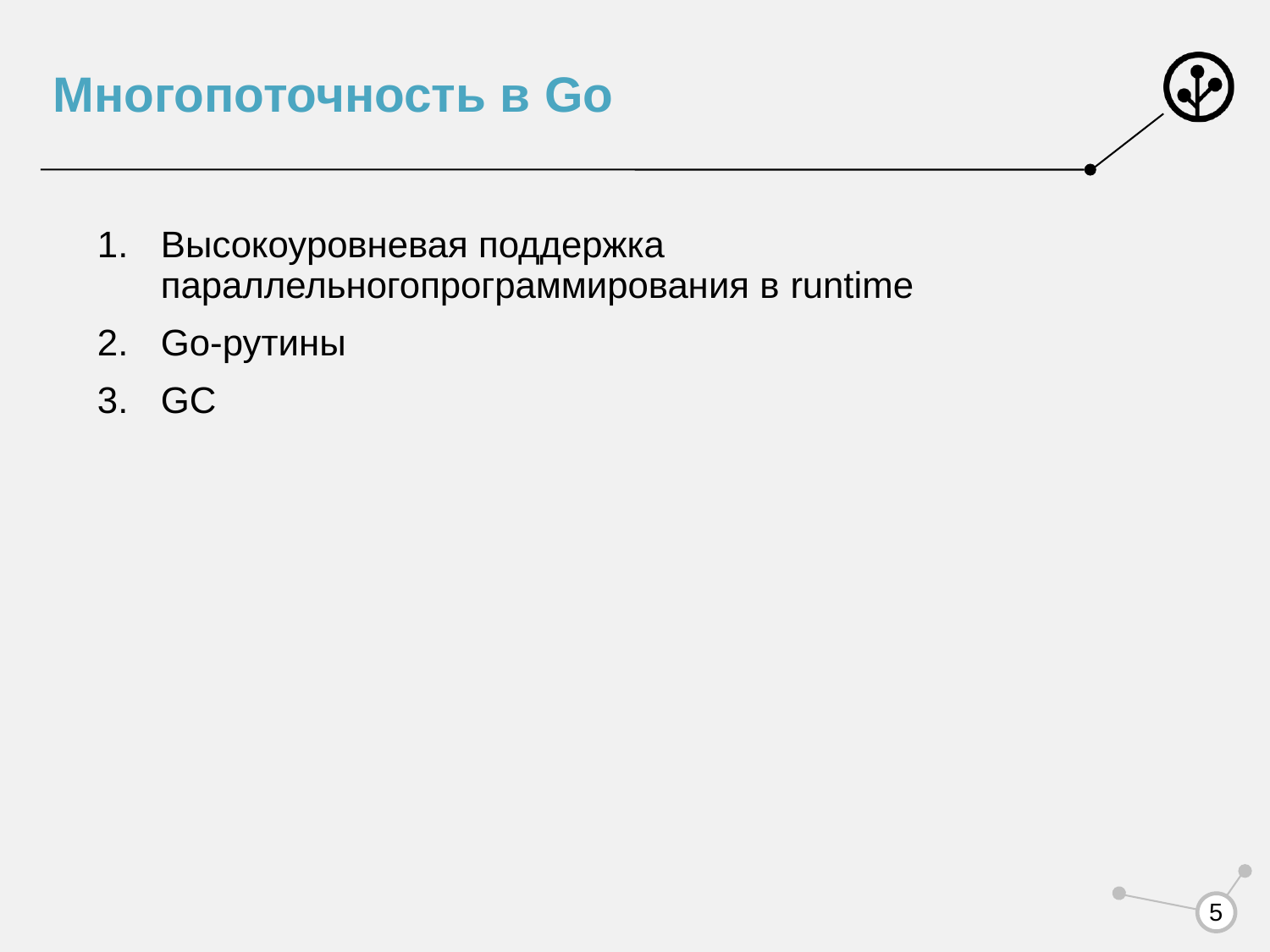

# Многопоточность в Go
Высокоуровневая поддержка параллельногопрограммирования в runtime
Go-рутины
GC
5